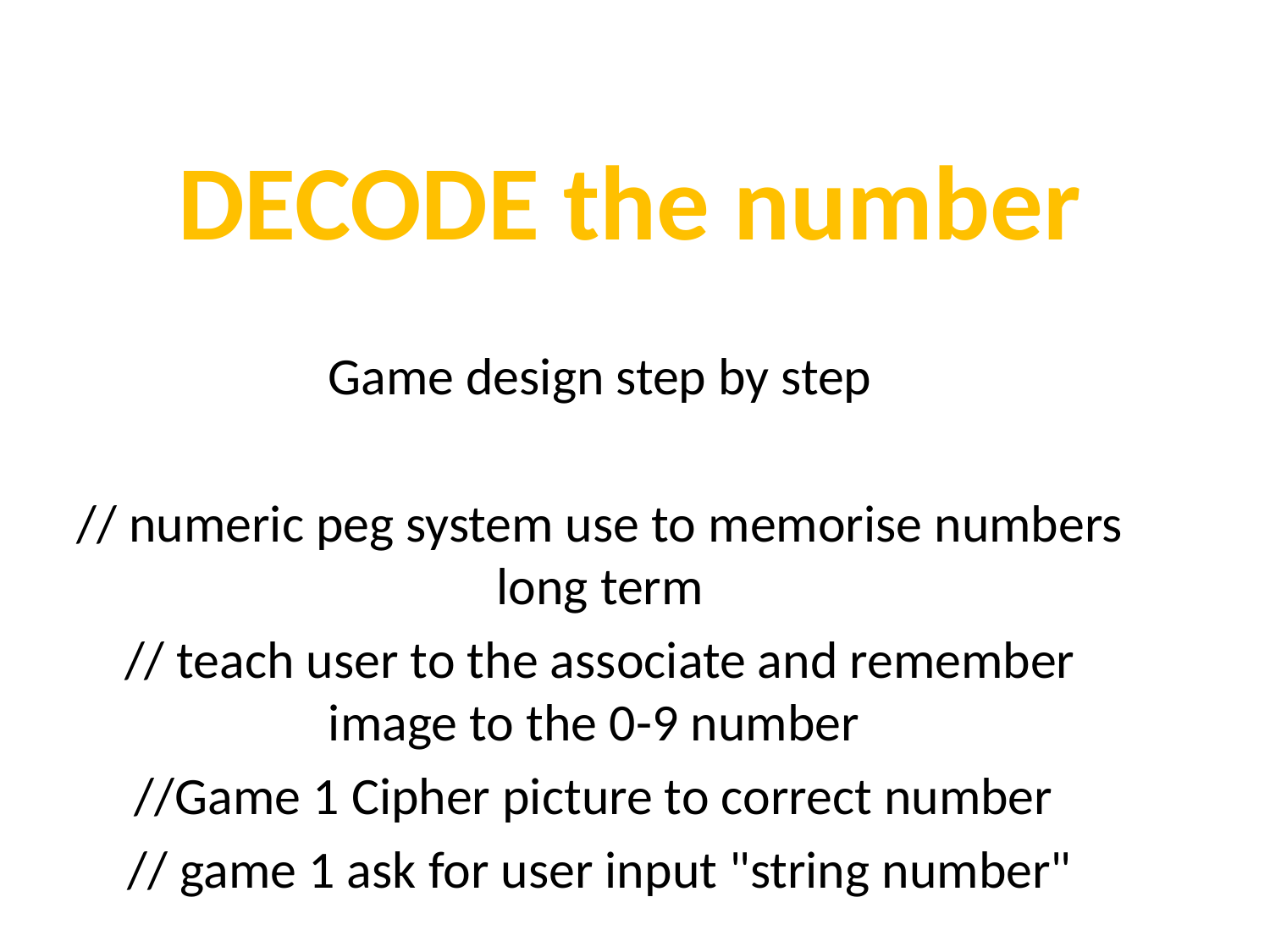

# DECODE the number
Game design step by step

// numeric peg system use to memorise numbers long term
// teach user to the associate and remember image to the 0-9 number
//Game 1 Cipher picture to correct number
// game 1 ask for user input "string number"